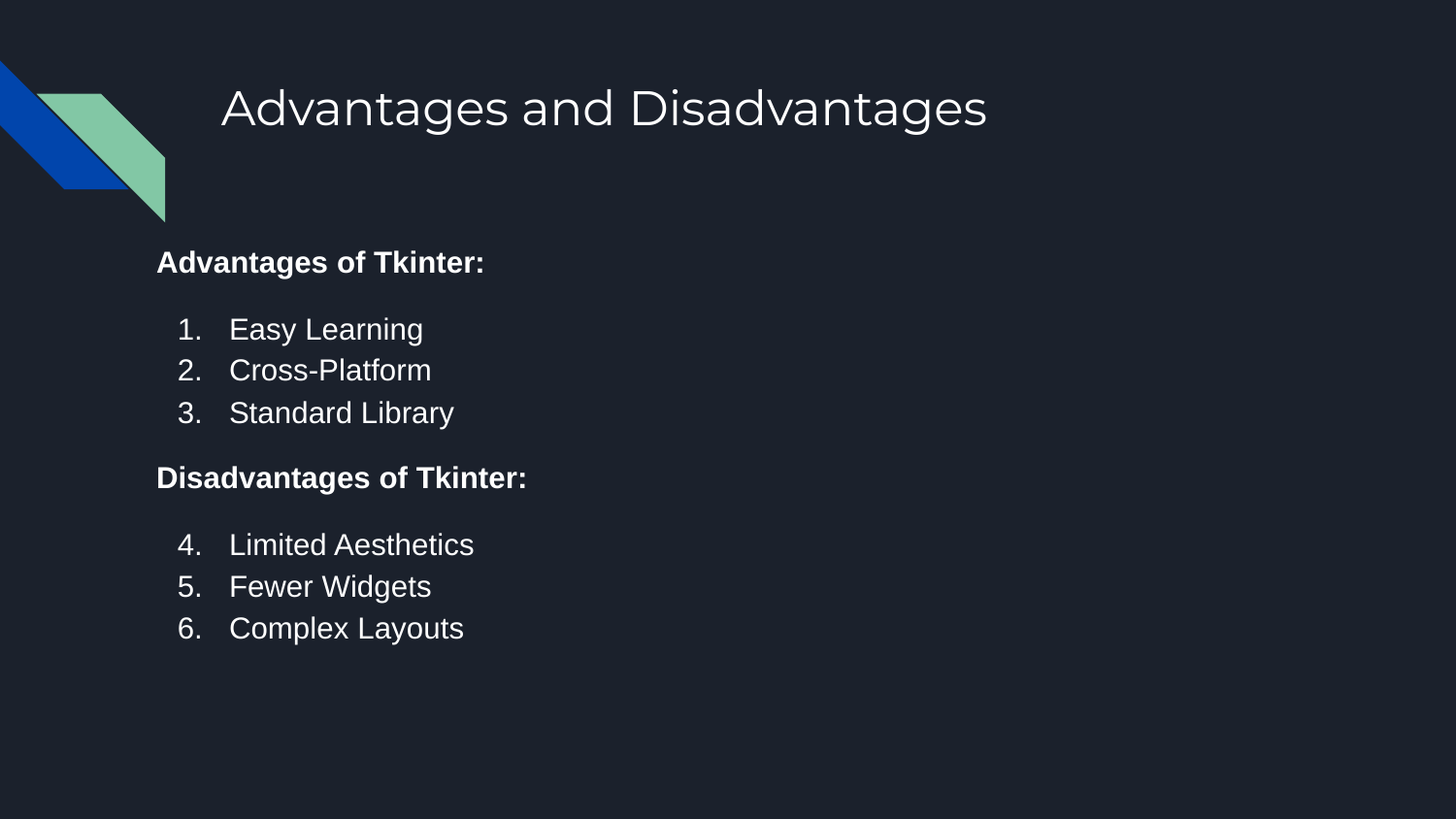

# Advantages and Disadvantages
Advantages of Tkinter:
Easy Learning
Cross-Platform
Standard Library
Disadvantages of Tkinter:
Limited Aesthetics
Fewer Widgets
Complex Layouts